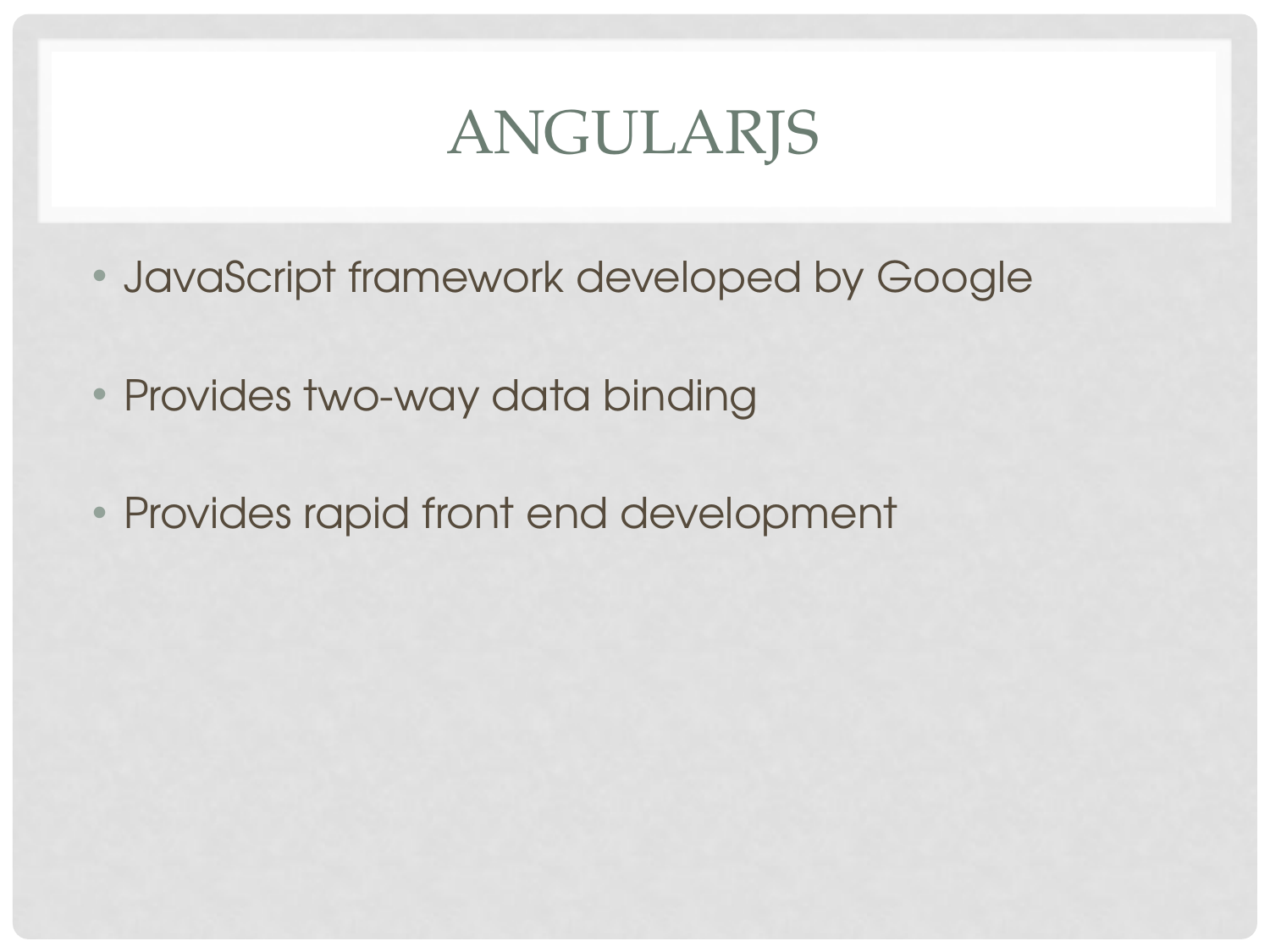

# Angularjs
JavaScript framework developed by Google

Provides two-way data binding

Provides rapid front end development